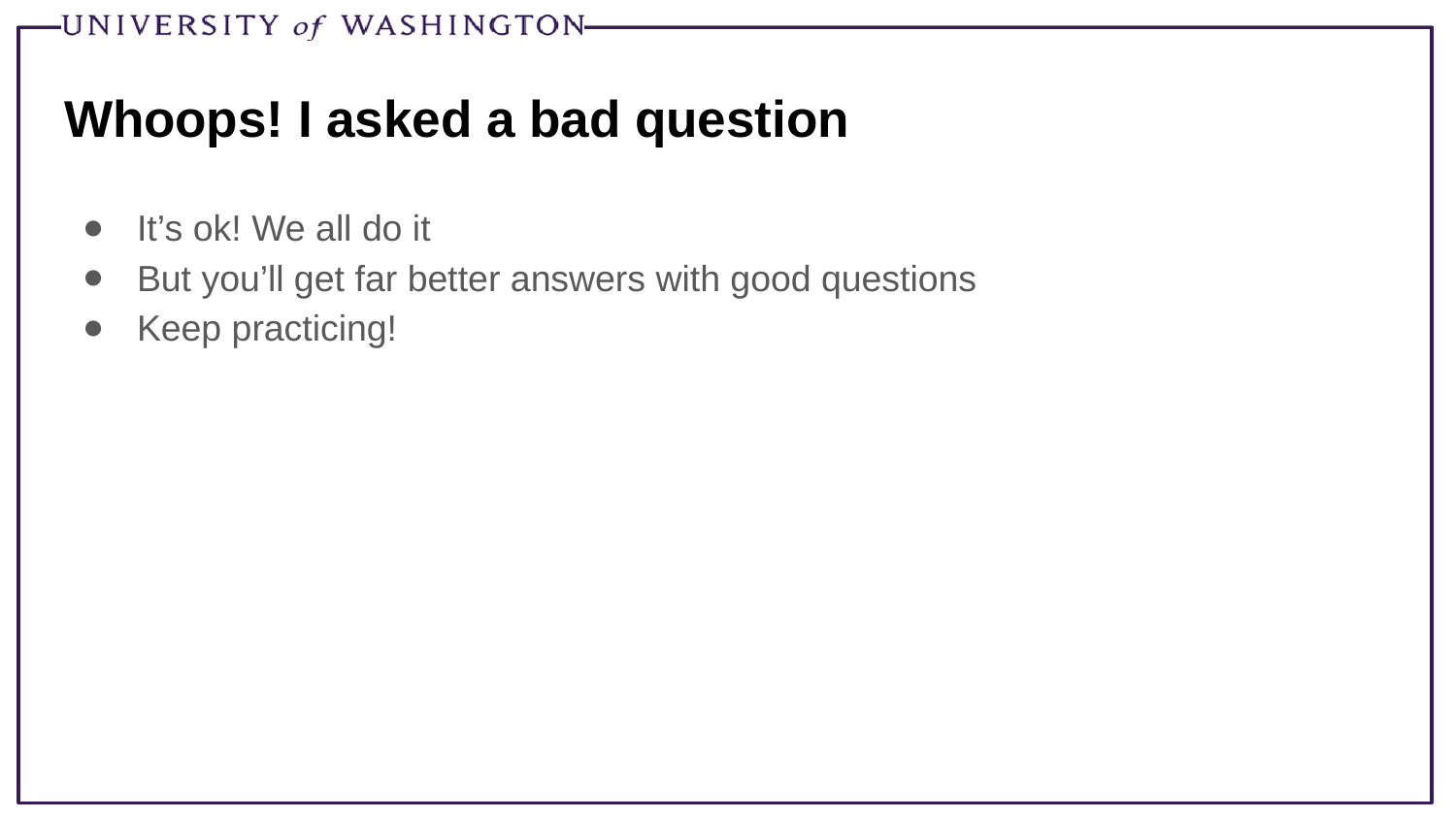

# Whoops! I asked a bad question
It’s ok! We all do it
But you’ll get far better answers with good questions
Keep practicing!